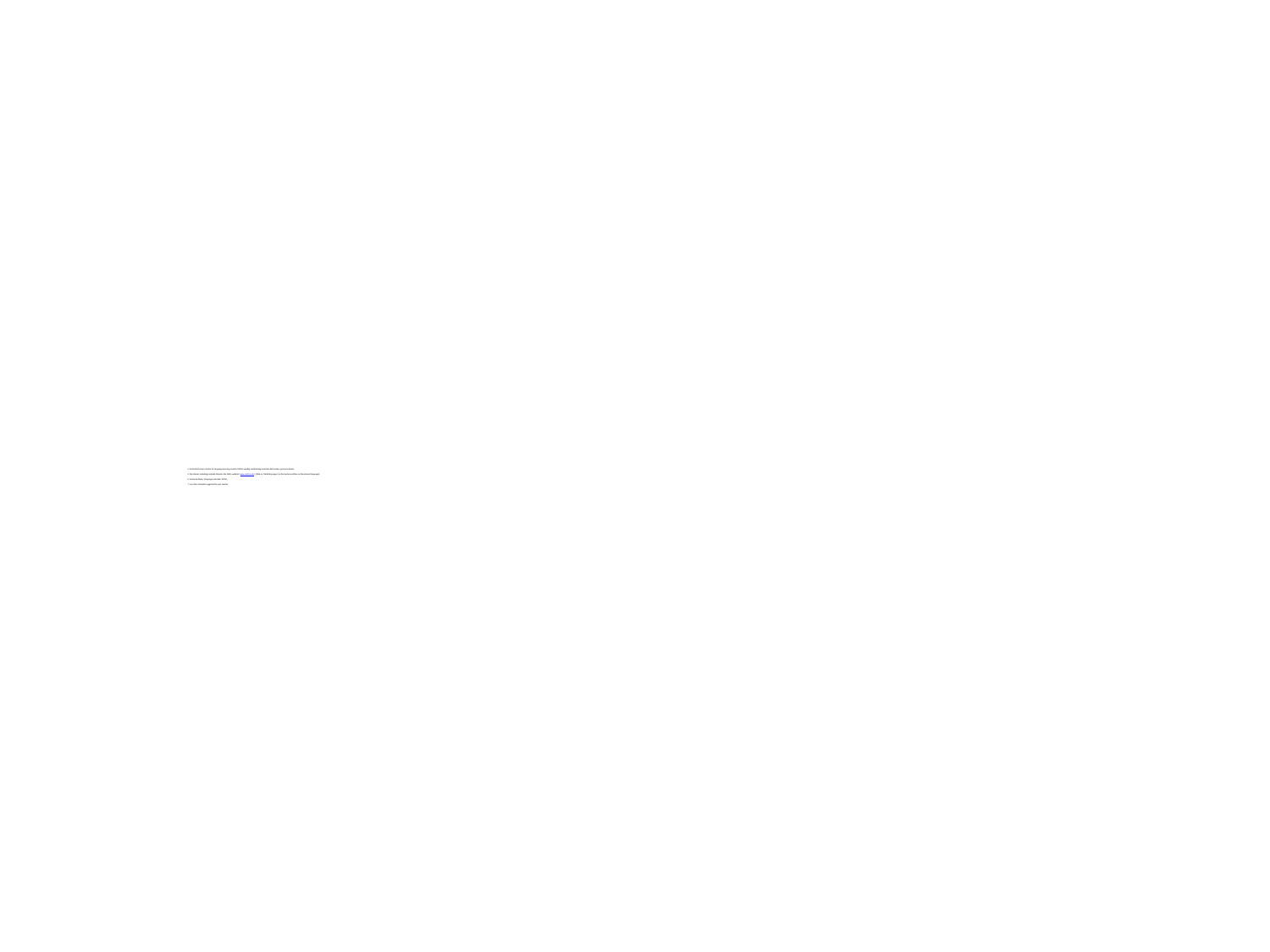

# 4. SACLL (Self-Access Centre for Language Learning, HumSS 230)for reading and listening materials, dictionaries, grammar books; 5. the internet, including materials listed on the SACLL website (www.sacll.co.uk). (Click on ‘World languages’ on the top bar and then on the relevant language); 6. University library (language materials, DVDs); 7. any other materials suggested by your teacher.